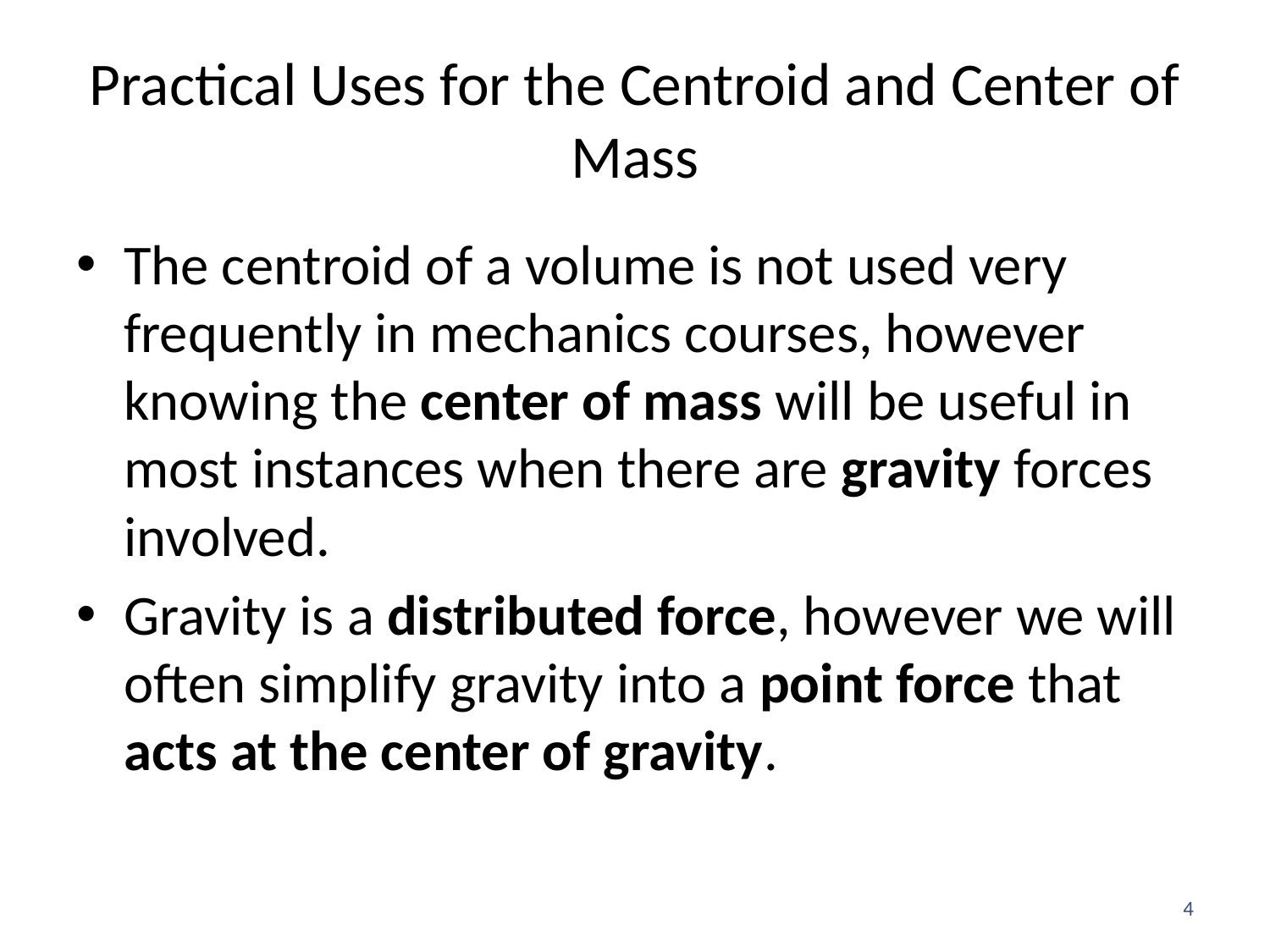

# Practical Uses for the Centroid and Center of Mass
The centroid of a volume is not used very frequently in mechanics courses, however knowing the center of mass will be useful in most instances when there are gravity forces involved.
Gravity is a distributed force, however we will often simplify gravity into a point force that acts at the center of gravity.
4